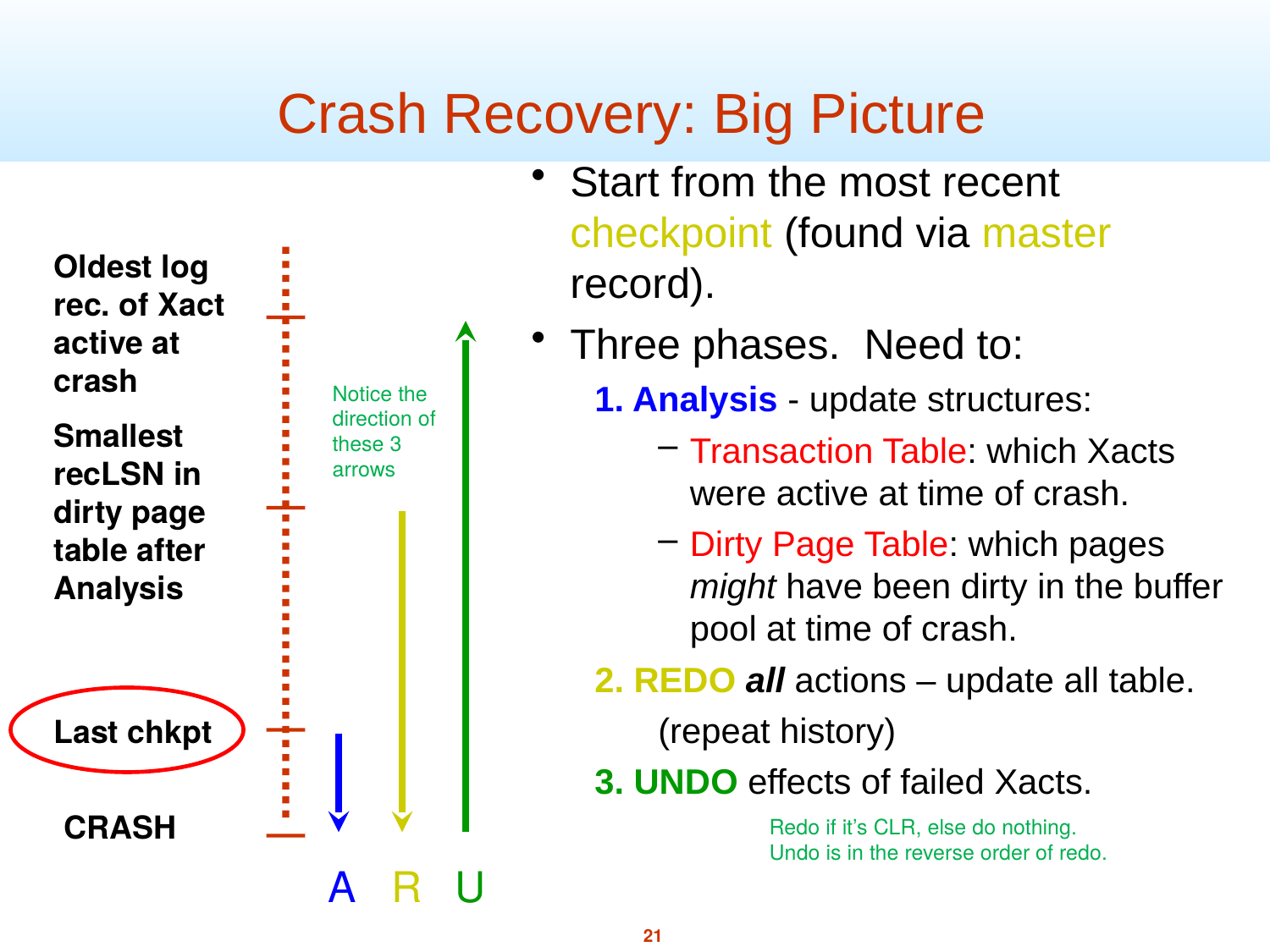

Crash Recovery: Big Picture
Start from the most recent checkpoint (found via master record).
Three phases.  Need to:
1. Analysis - update structures:
Transaction Table: which Xacts were active at time of crash.
Dirty Page Table: which pages might have been dirty in the buffer pool at time of crash.
2. REDO all actions – update all table.
(repeat history)
3. UNDO effects of failed Xacts.
Oldest log rec. of Xact active at crash

U
Notice the direction of these 3 arrows
Smallest recLSN in dirty page table after Analysis

R

Last chkpt

A
CRASH
Redo if it’s CLR, else do nothing.
Undo is in the reverse order of redo.

21